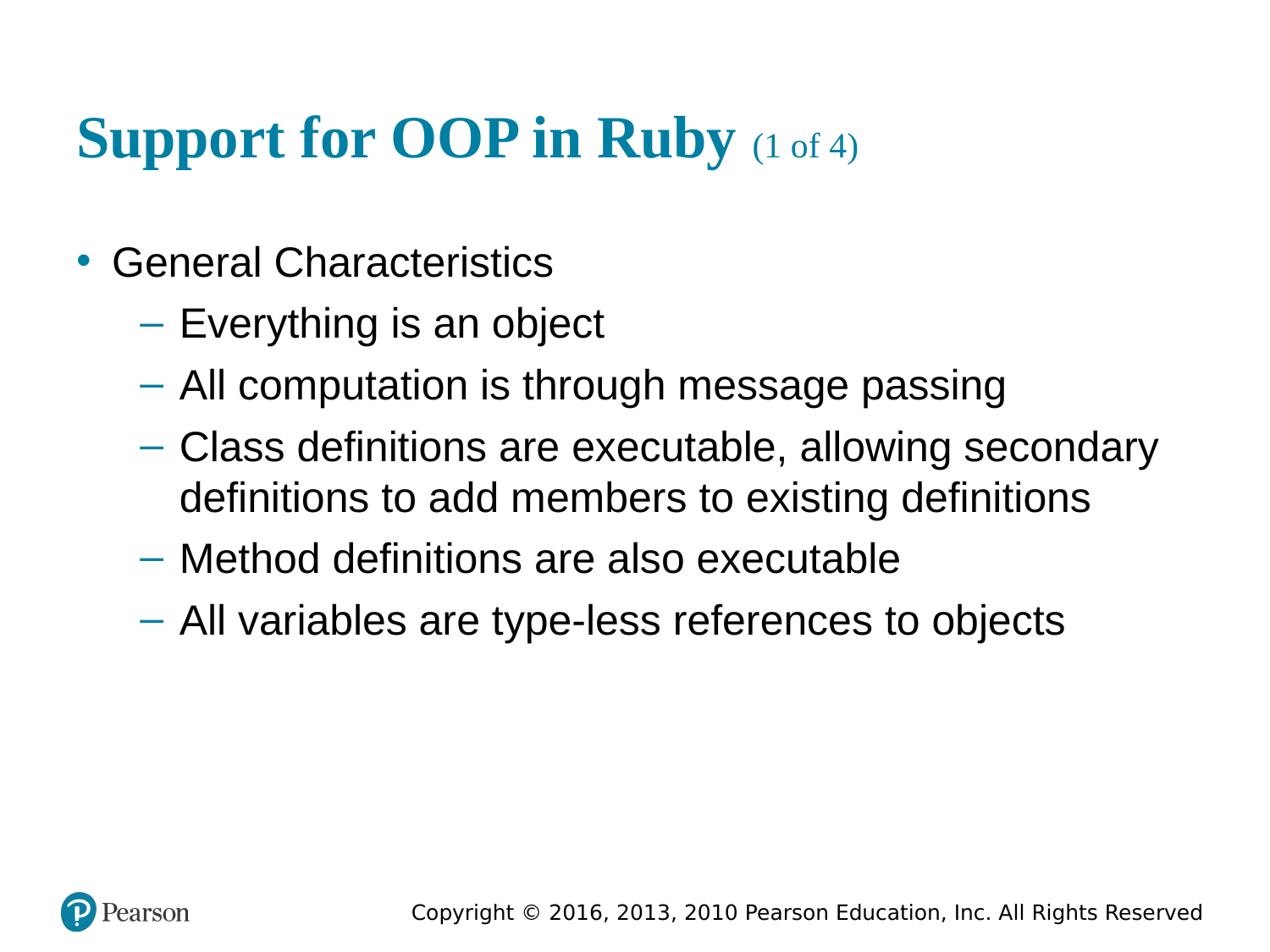

# Support for OOP in Ruby (1 of 4)
General Characteristics
Everything is an object
All computation is through message passing
Class definitions are executable, allowing secondary definitions to add members to existing definitions
Method definitions are also executable
All variables are type-less references to objects